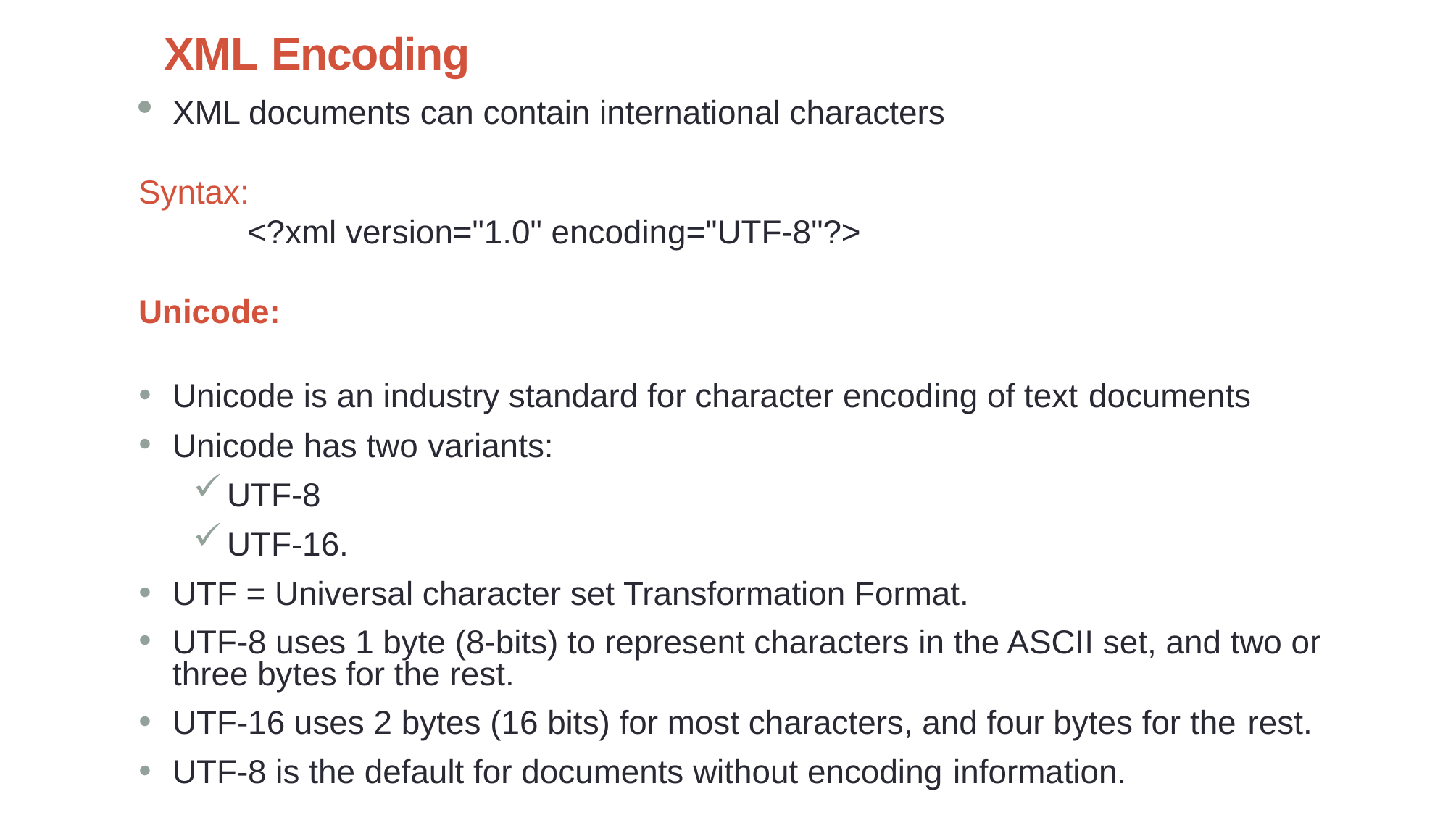

XML Encoding
XML documents can contain international characters

Syntax:
<?xml version="1.0" encoding="UTF-8"?>

Unicode:

Unicode is an industry standard for character encoding of text documents
Unicode has two variants:
UTF-8
UTF-16.
UTF = Universal character set Transformation Format.
UTF-8 uses 1 byte (8-bits) to represent characters in the ASCII set, and two or  three bytes for the rest.
UTF-16 uses 2 bytes (16 bits) for most characters, and four bytes for the rest.
UTF-8 is the default for documents without encoding information.